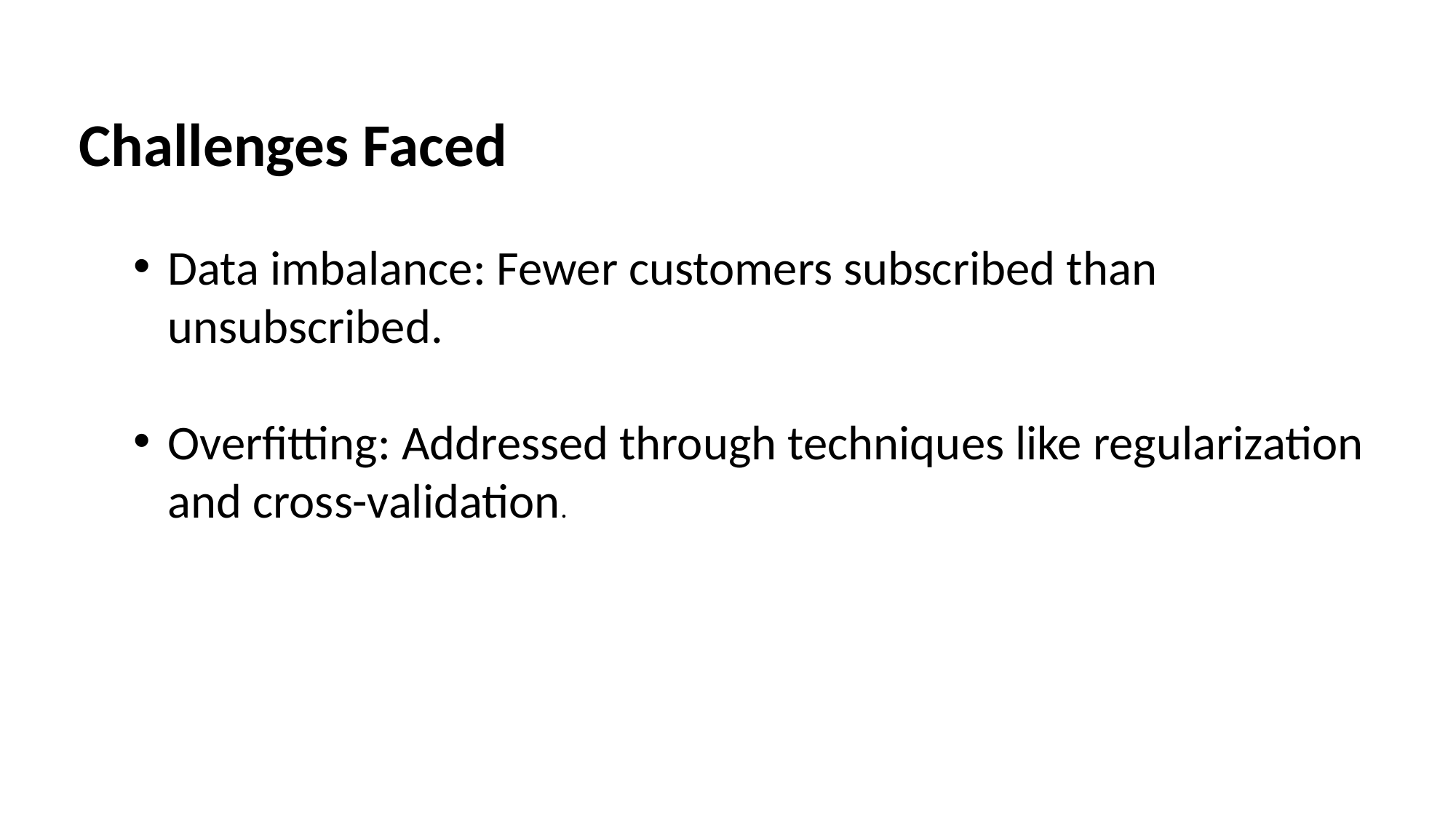

Challenges Faced

Data imbalance: Fewer customers subscribed than unsubscribed.

Overfitting: Addressed through techniques like regularization and cross-validation.